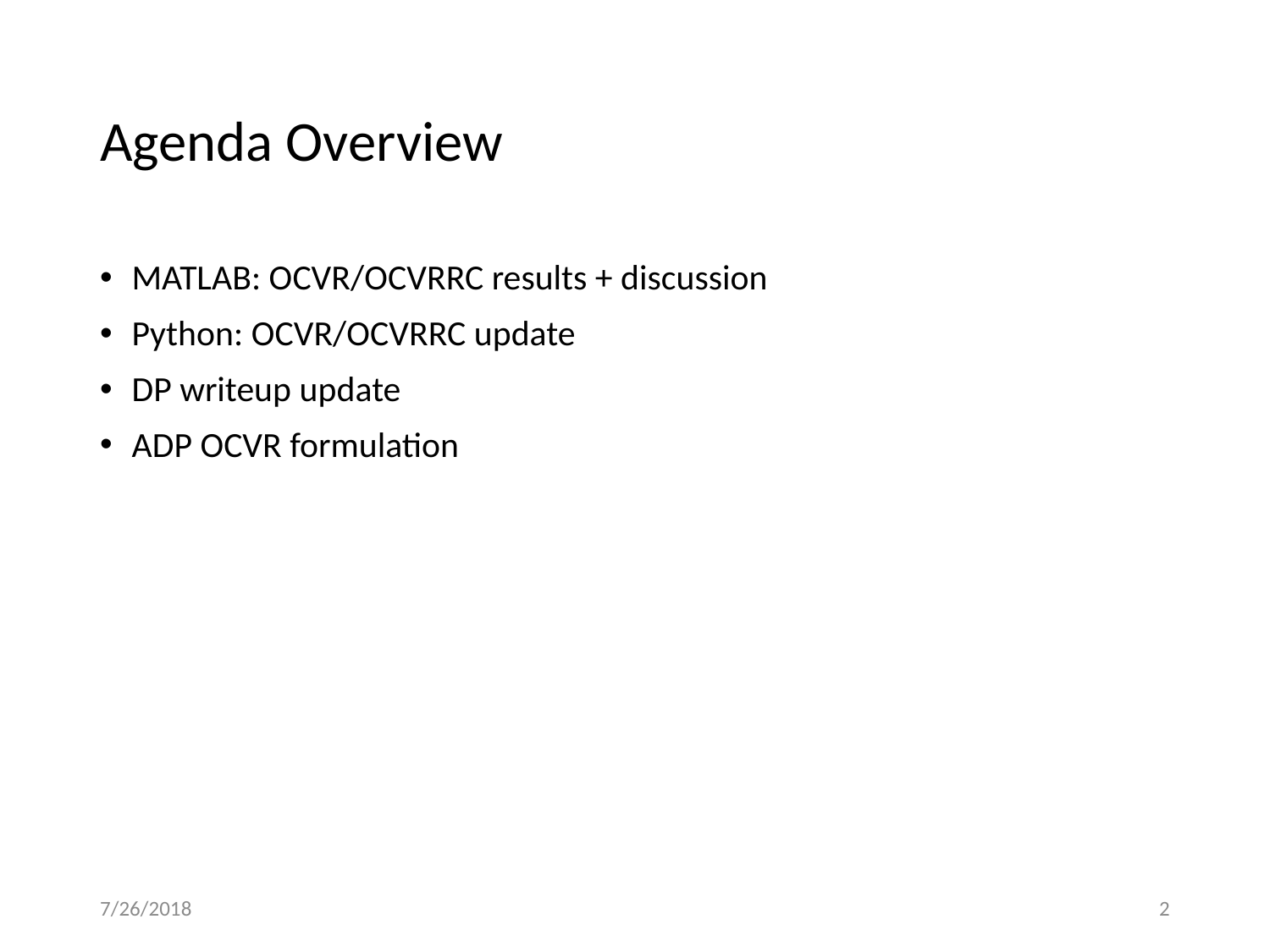

# Agenda Overview
MATLAB: OCVR/OCVRRC results + discussion
Python: OCVR/OCVRRC update
DP writeup update
ADP OCVR formulation

7/26/2018
2